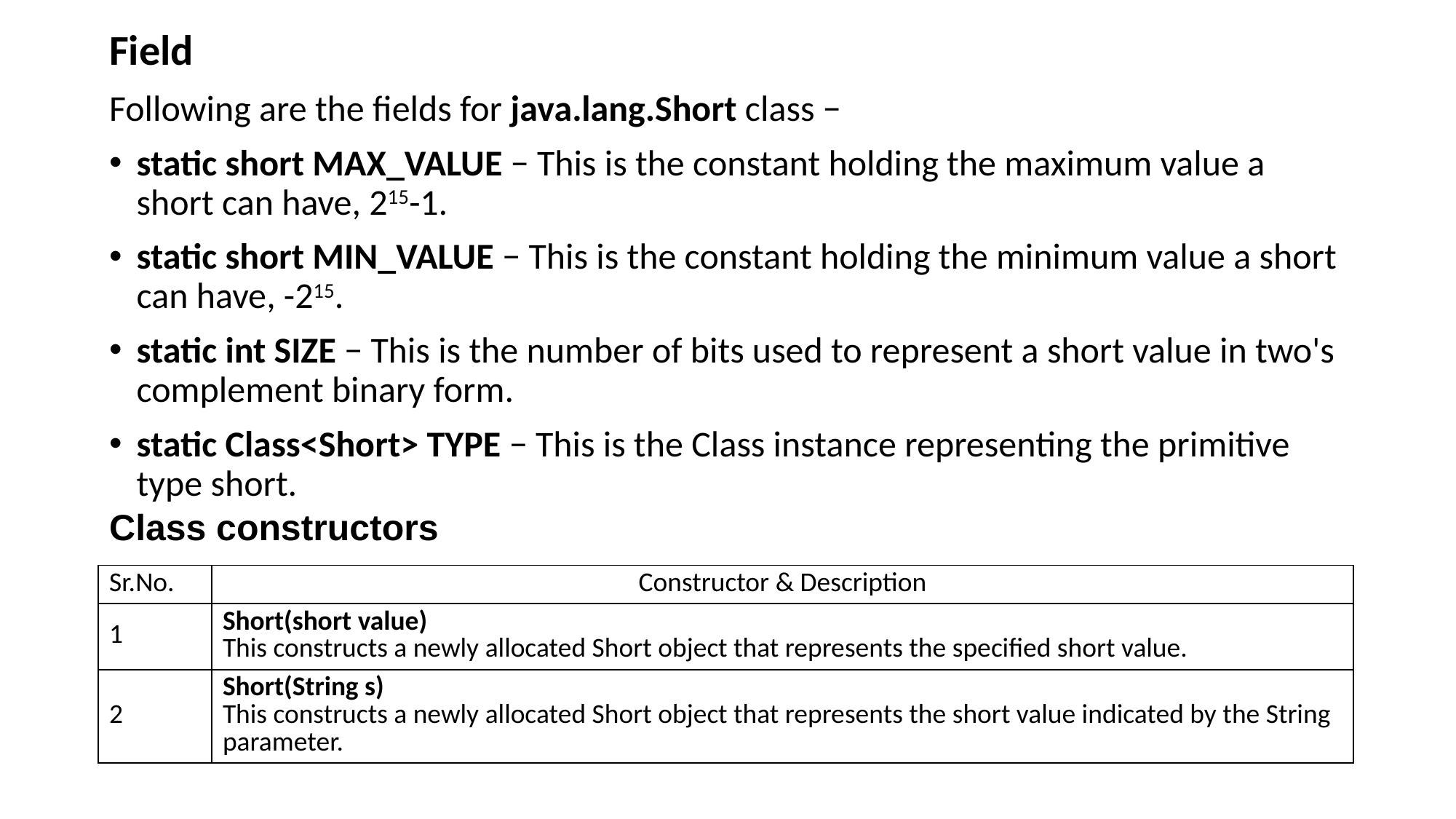

Field
Following are the fields for java.lang.Short class −
static short MAX_VALUE − This is the constant holding the maximum value a short can have, 215-1.
static short MIN_VALUE − This is the constant holding the minimum value a short can have, -215.
static int SIZE − This is the number of bits used to represent a short value in two's complement binary form.
static Class<Short> TYPE − This is the Class instance representing the primitive type short.
Class constructors

| Sr.No. | Constructor & Description |
| --- | --- |
| 1 | Short(short value) This constructs a newly allocated Short object that represents the specified short value. |
| 2 | Short(String s) This constructs a newly allocated Short object that represents the short value indicated by the String parameter. |